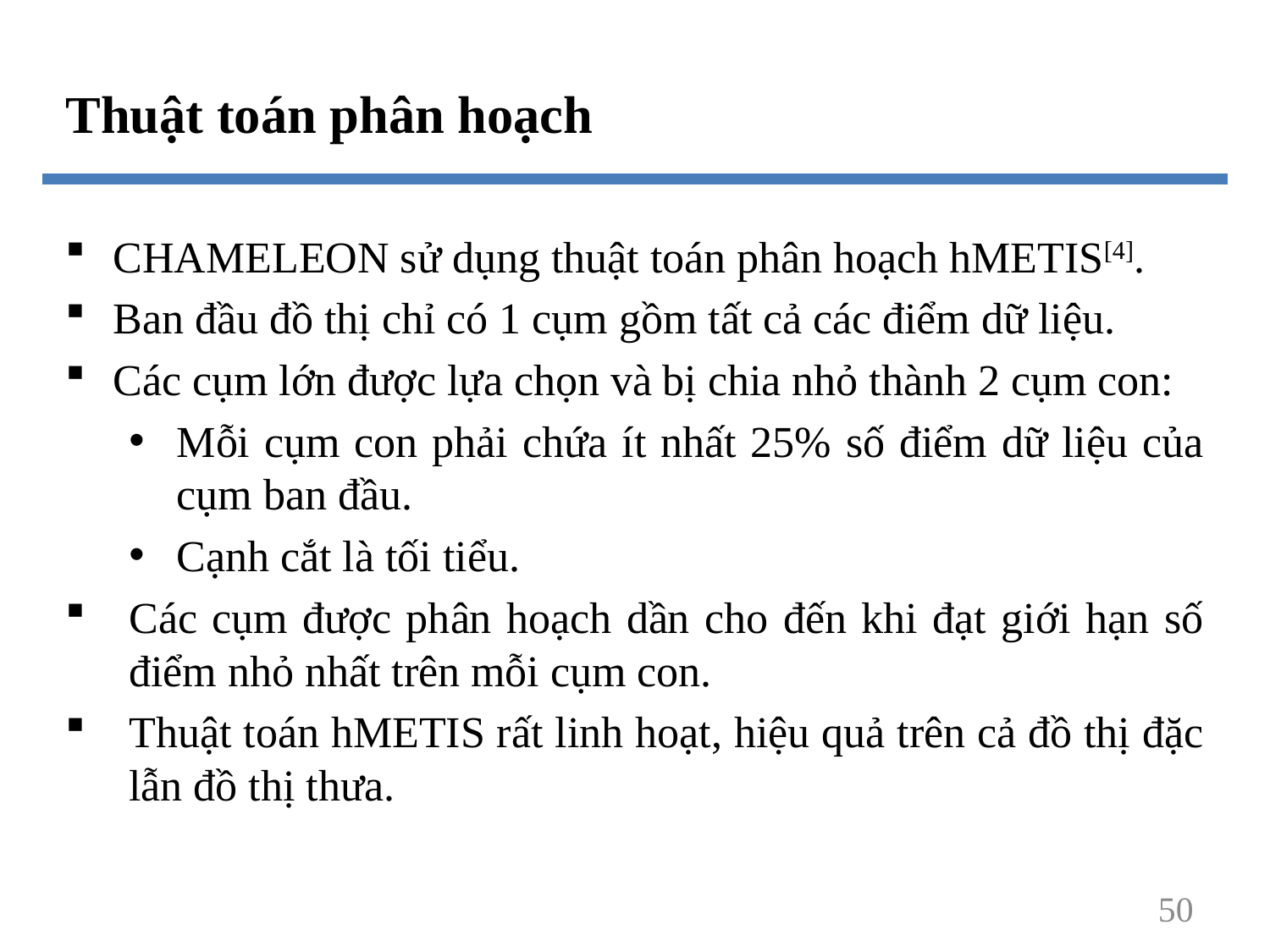

Thuật toán phân hoạch
CHAMELEON sử dụng thuật toán phân hoạch hMETIS[4].
Ban đầu đồ thị chỉ có 1 cụm gồm tất cả các điểm dữ liệu.
Các cụm lớn được lựa chọn và bị chia nhỏ thành 2 cụm con:
Mỗi cụm con phải chứa ít nhất 25% số điểm dữ liệu của cụm ban đầu.
Cạnh cắt là tối tiểu.
Các cụm được phân hoạch dần cho đến khi đạt giới hạn số điểm nhỏ nhất trên mỗi cụm con.
Thuật toán hMETIS rất linh hoạt, hiệu quả trên cả đồ thị đặc lẫn đồ thị thưa.

50